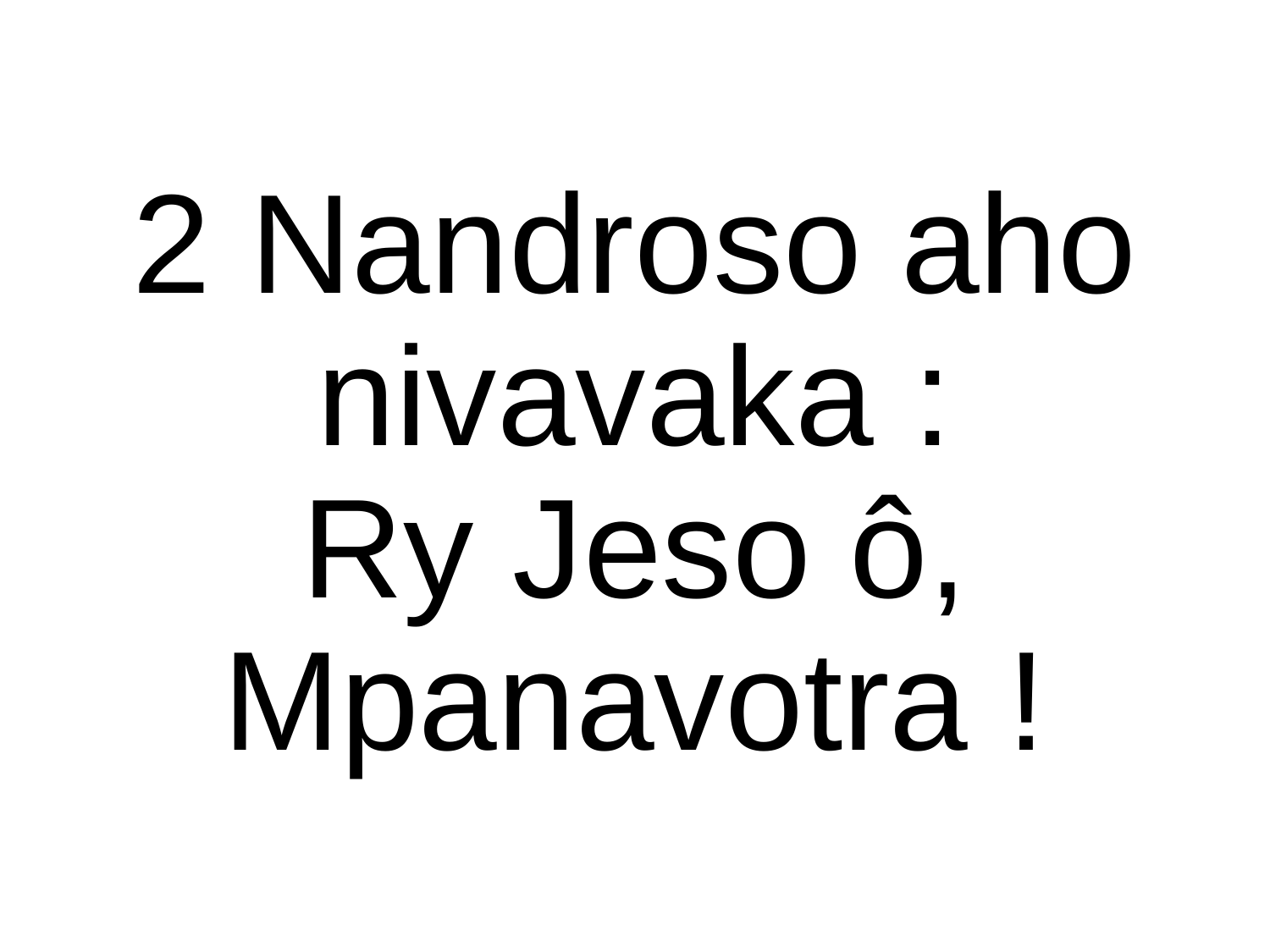

2 Nandroso aho nivavaka :
Ry Jeso ô, Mpanavotra !